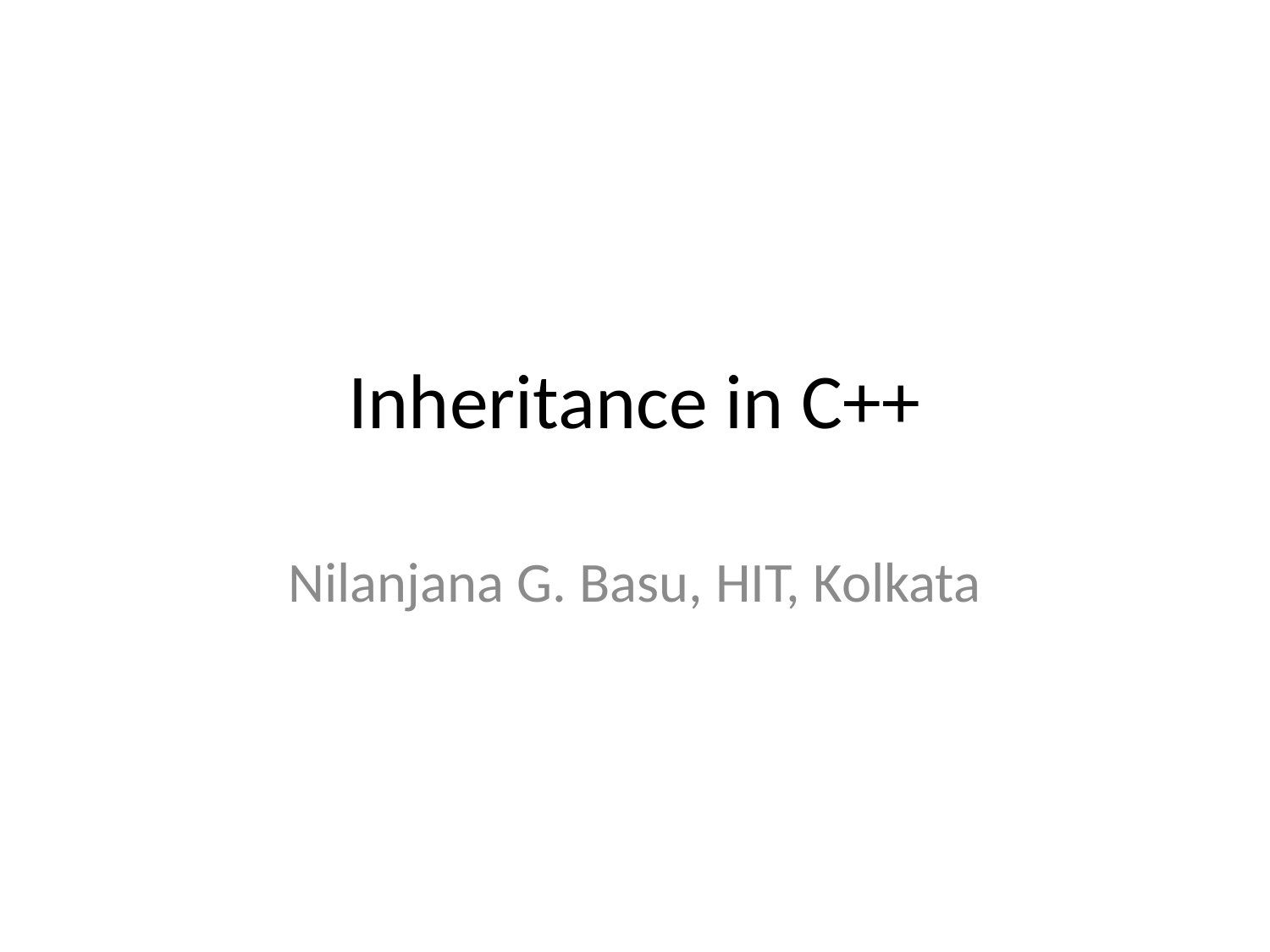

# Inheritance in C++
Nilanjana G. Basu, HIT, Kolkata